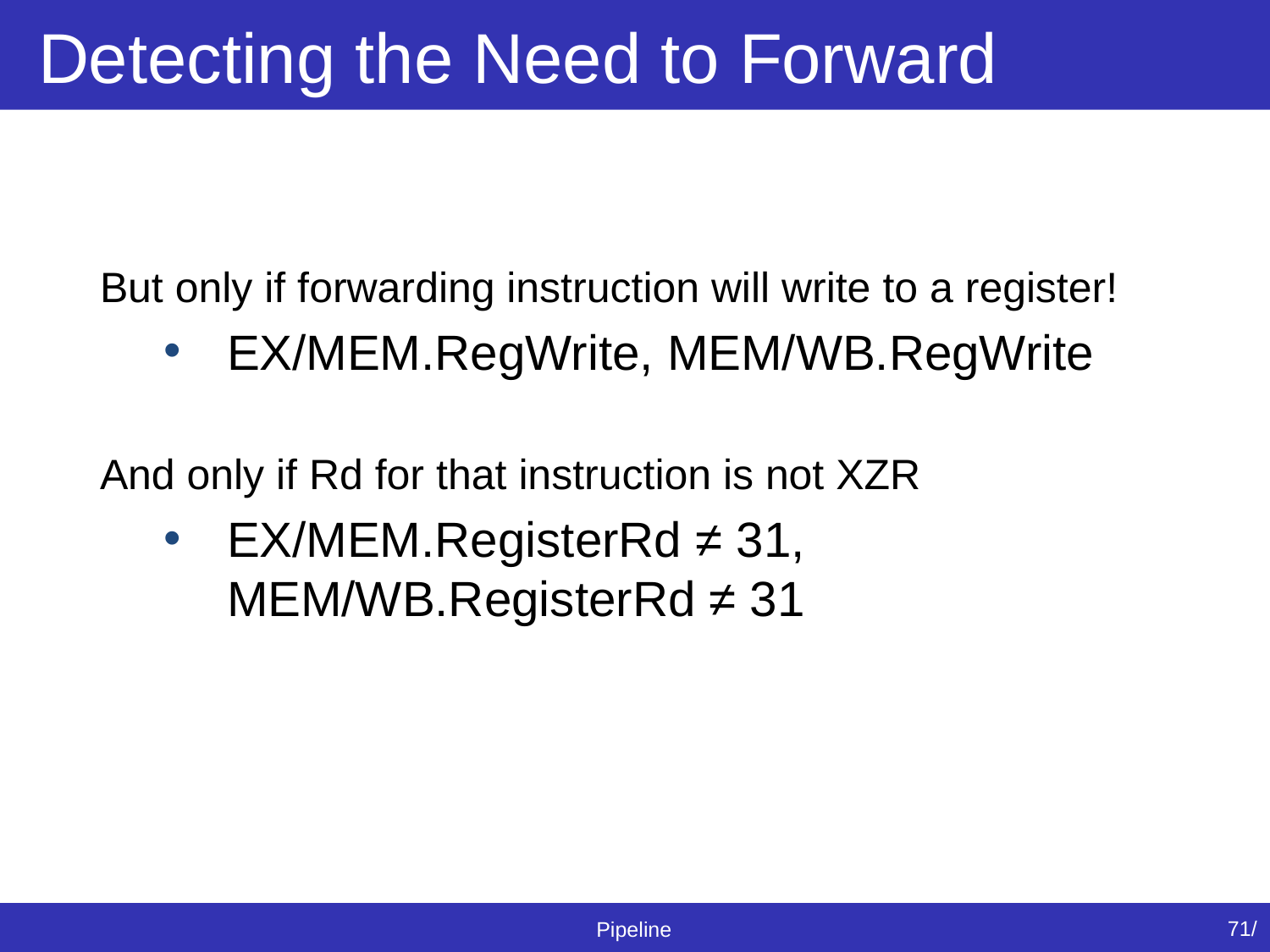

# Detecting the Need to Forward
But only if forwarding instruction will write to a register!
EX/MEM.RegWrite, MEM/WB.RegWrite

And only if Rd for that instruction is not XZR
EX/MEM.RegisterRd ≠ 31,
MEM/WB.RegisterRd ≠ 31
71/